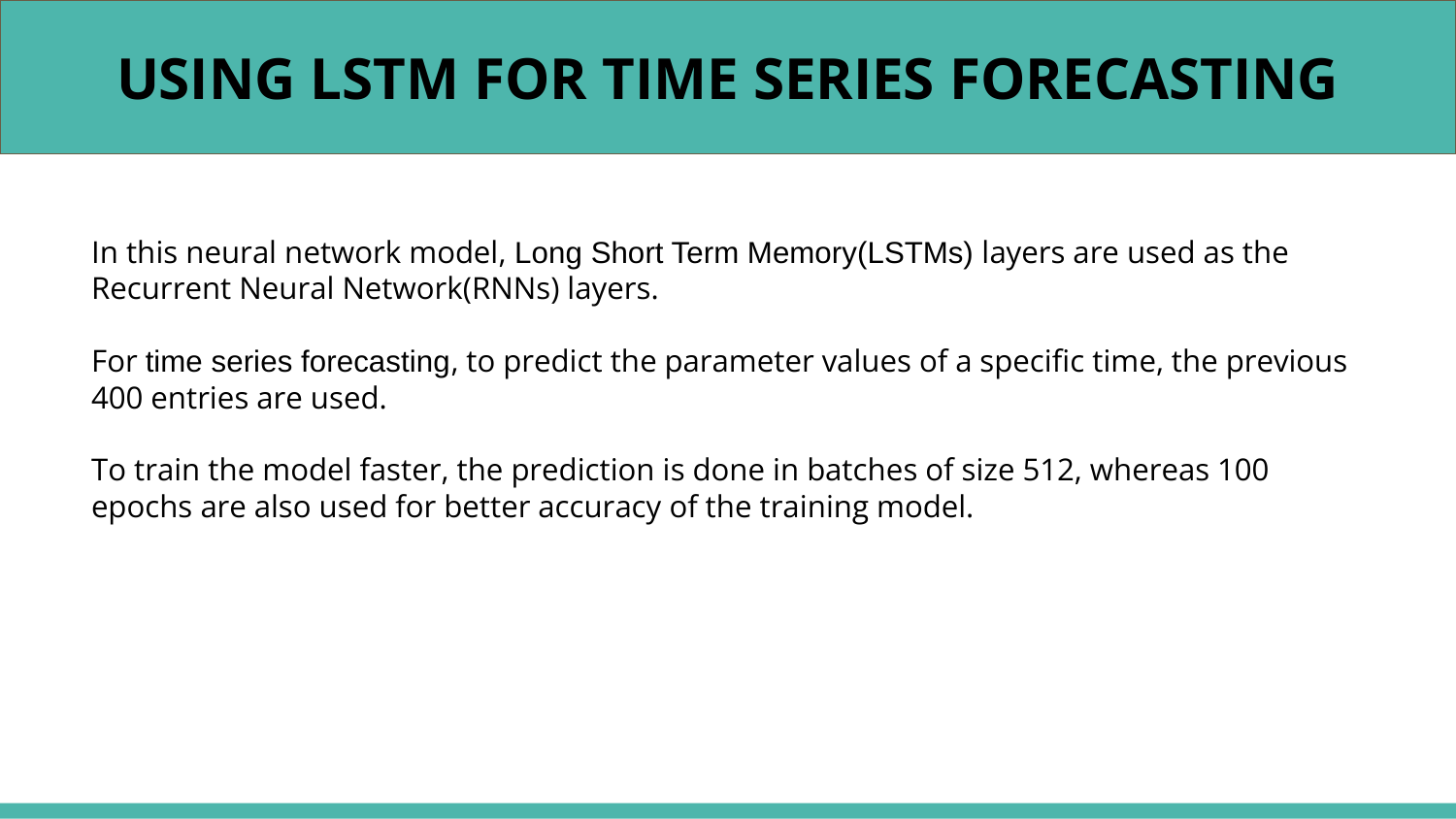

USING LSTM FOR TIME SERIES FORECASTING
In this neural network model, Long Short Term Memory(LSTMs) layers are used as the Recurrent Neural Network(RNNs) layers.

For time series forecasting, to predict the parameter values of a specific time, the previous 400 entries are used.

To train the model faster, the prediction is done in batches of size 512, whereas 100 epochs are also used for better accuracy of the training model.